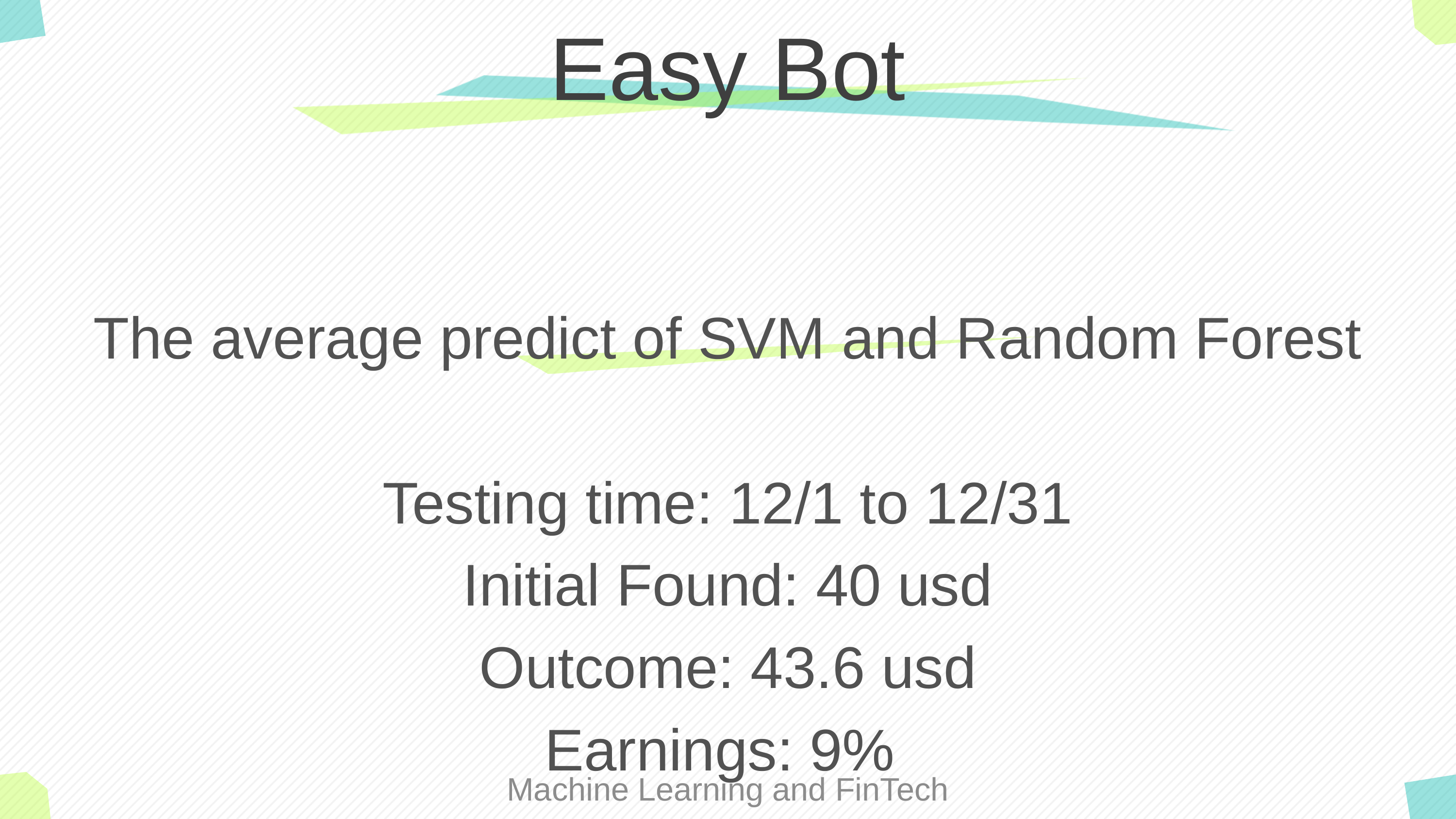

# Easy Bot
The average predict of SVM and Random Forest

Testing time: 12/1 to 12/31
Initial Found: 40 usd
Outcome: 43.6 usd
Earnings: 9%